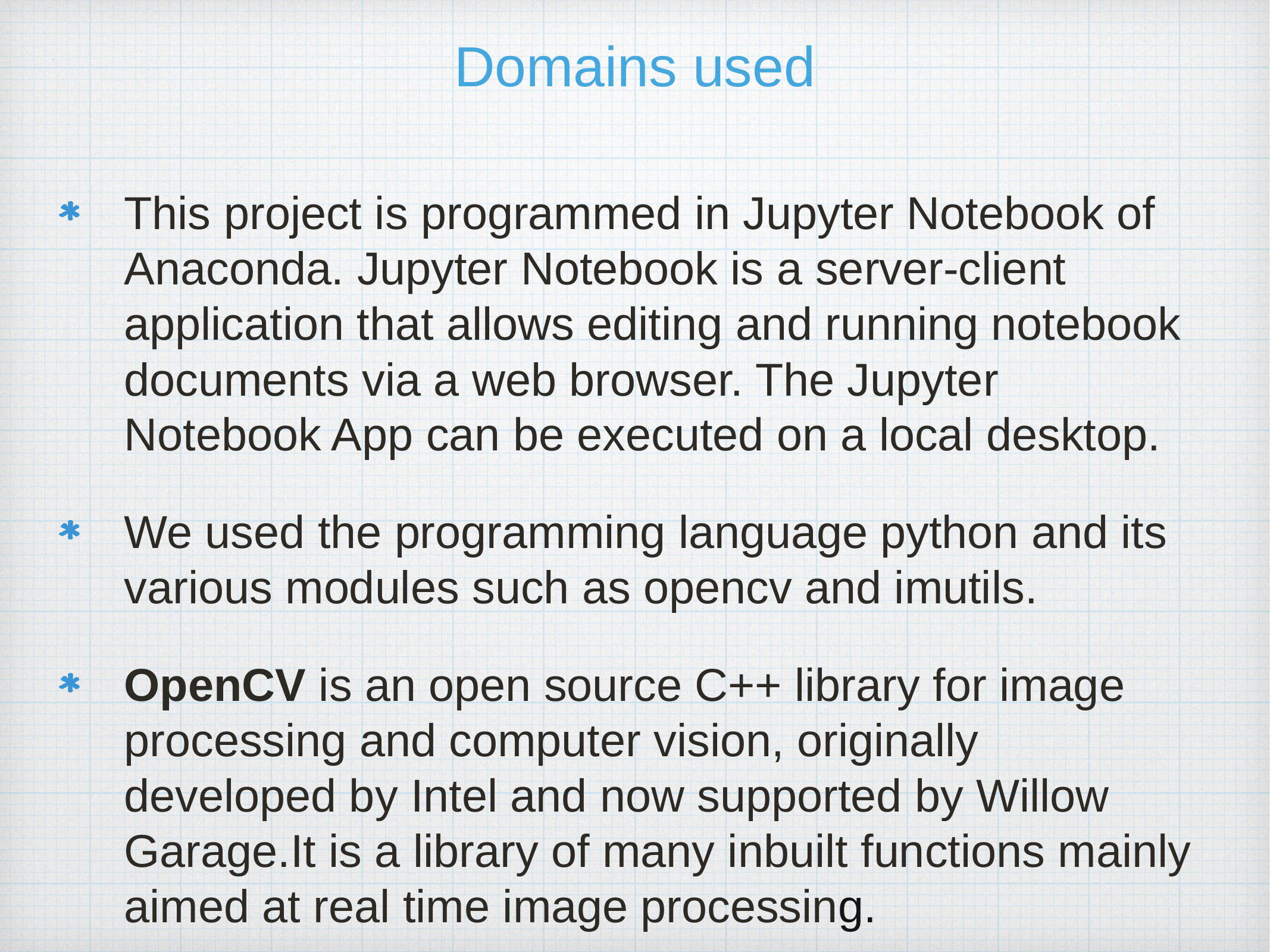

# Domains used
This project is programmed in Jupyter Notebook of Anaconda. Jupyter Notebook is a server-client application that allows editing and running notebook documents via a web browser. The Jupyter Notebook App can be executed on a local desktop.
We used the programming language python and its various modules such as opencv and imutils.
OpenCV is an open source C++ library for image processing and computer vision, originally developed by Intel and now supported by Willow Garage.It is a library of many inbuilt functions mainly aimed at real time image processing.